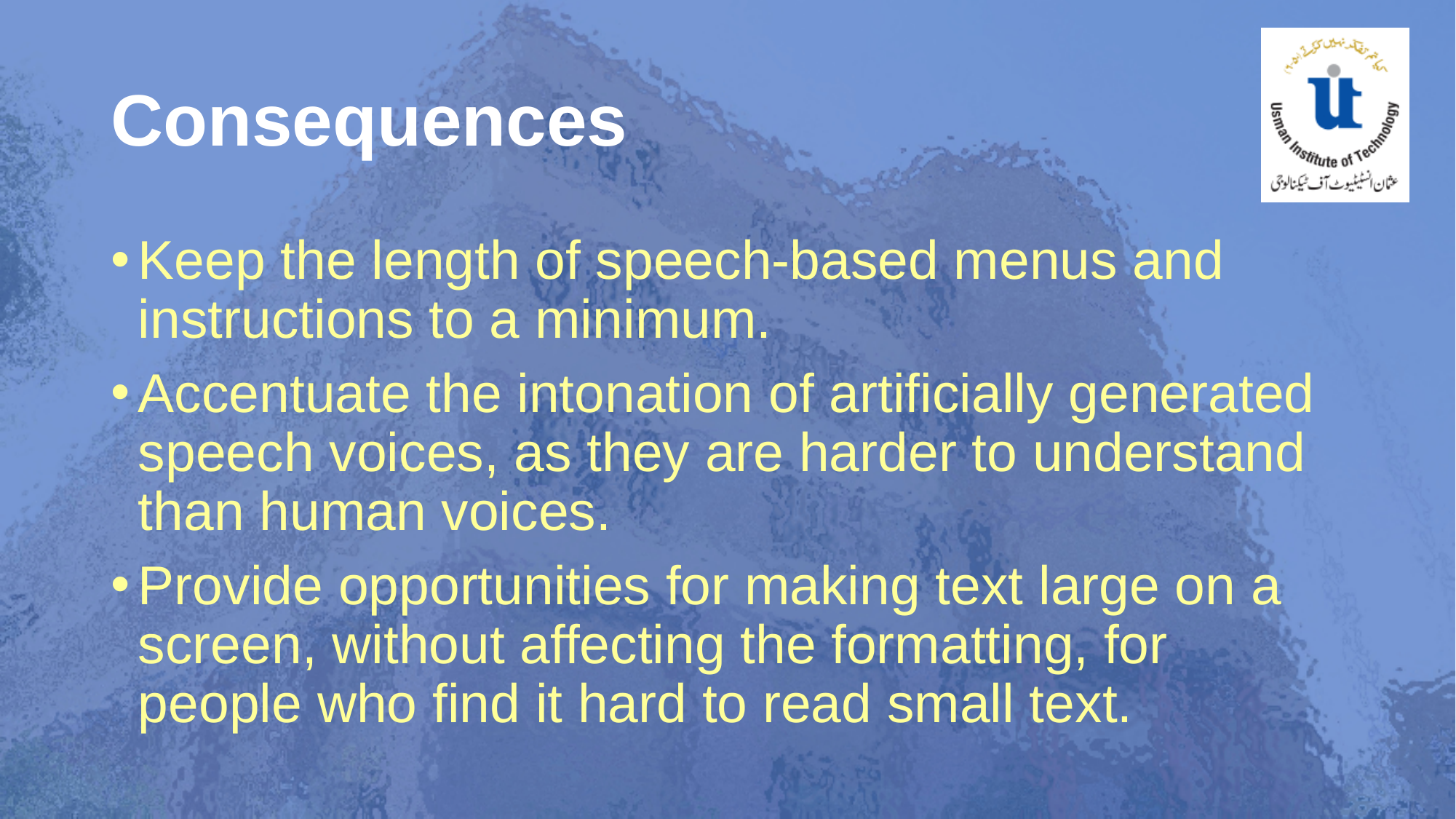

# Consequences
Keep the length of speech-based menus and instructions to a minimum.
Accentuate the intonation of artificially generated speech voices, as they are harder to understand than human voices.
Provide opportunities for making text large on a screen, without affecting the formatting, for people who find it hard to read small text.